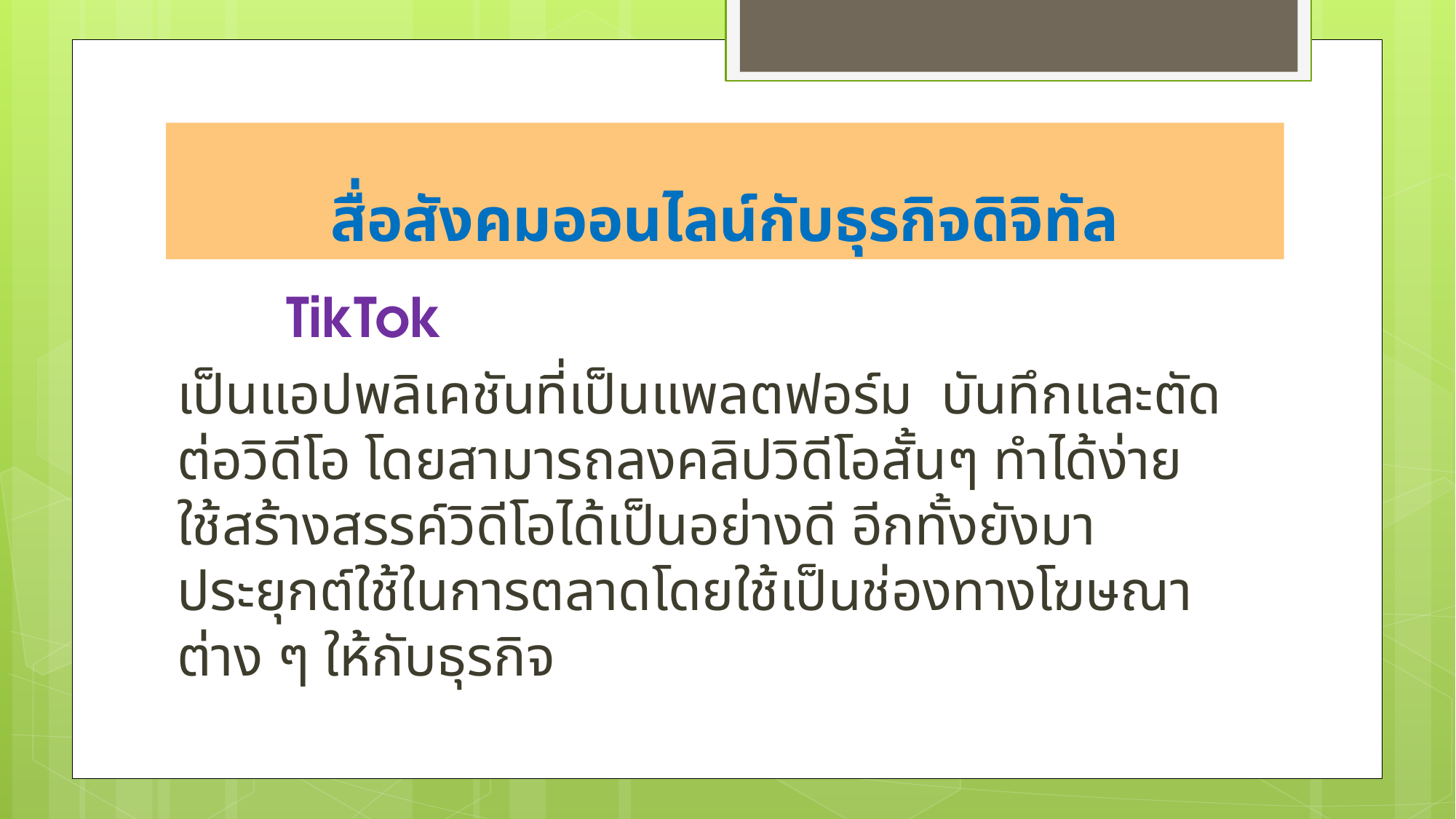

# สื่อสังคมออนไลน์กับธุรกิจดิจิทัล
	TikTok
เป็นแอปพลิเคชันที่เป็นแพลตฟอร์ม  บันทึกและตัดต่อวิดีโอ โดยสามารถลงคลิปวิดีโอสั้นๆ ทำได้ง่าย ใช้สร้างสรรค์วิดีโอได้เป็นอย่างดี อีกทั้งยังมาประยุกต์ใช้ในการตลาดโดยใช้เป็นช่องทางโฆษณาต่าง ๆ ให้กับธุรกิจ